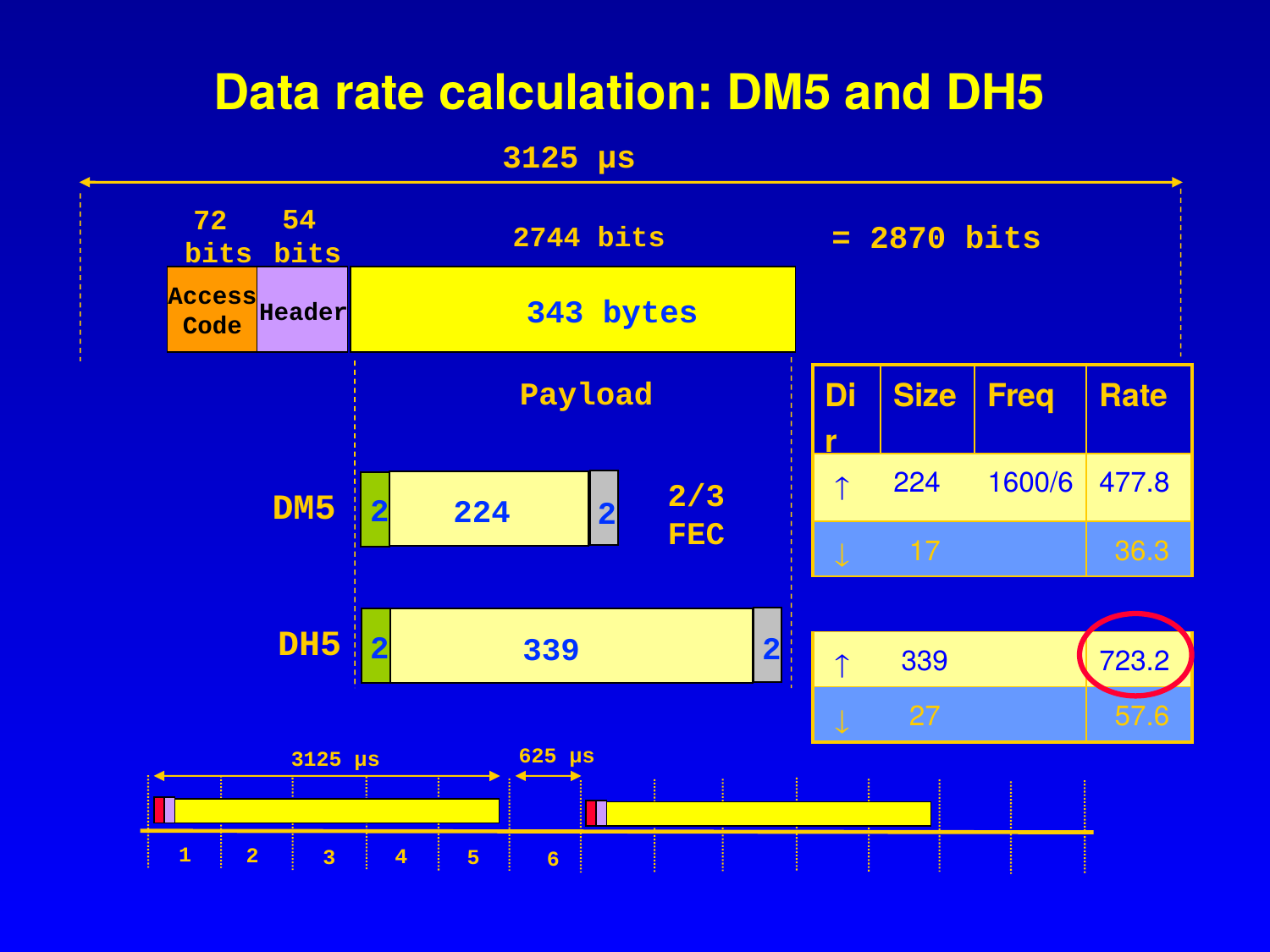

# Data rate calculation: DM5 and DH5
 3125 µs

54
bits
72
bits
= 2870 bits
2744 bits
Access
Code

343 bytes
Header

| Dir | Size | Freq | Rate |
| --- | --- | --- | --- |
| ↑ | 224 | 1600/6 | 477.8 |
| ↓ | 17 |  | 36.3 |
|  |  |  |  |
| ↑ | 339 |  | 723.2 |
| ↓ | 27 |  | 57.6 |
Payload
 2/3
 FEC

DM5
2
224
2

DH5
2
2
339

 625 µs
 3125 µs

 1
 2
 4
 3
 5
 6